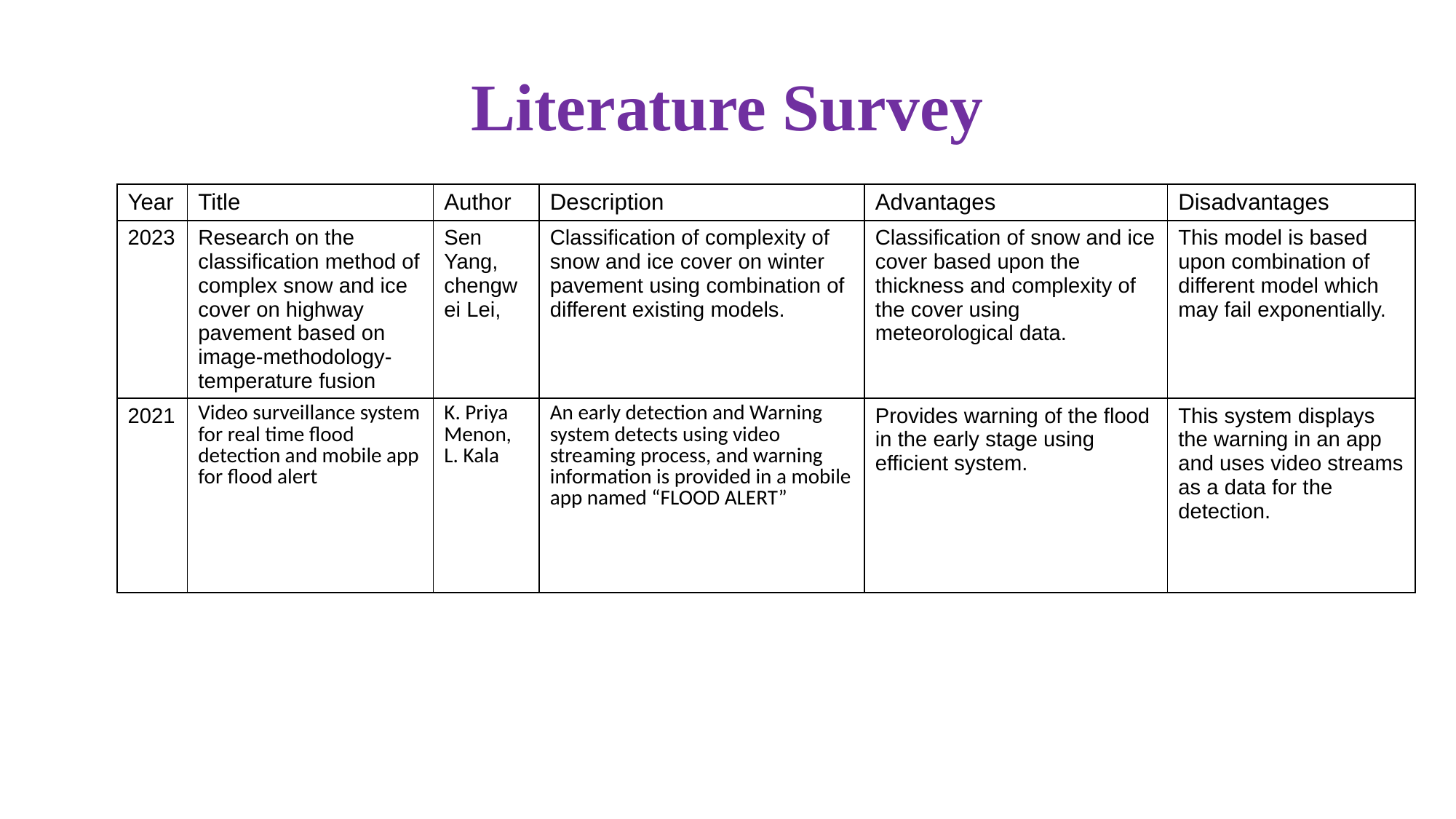

# Literature Survey
| Year | Title | Author | Description | Advantages | Disadvantages |
| --- | --- | --- | --- | --- | --- |
| 2023 | Research on the classification method of complex snow and ice cover on highway pavement based on image-methodology-temperature fusion | Sen Yang, chengwei Lei, | Classification of complexity of snow and ice cover on winter pavement using combination of different existing models. | Classification of snow and ice cover based upon the thickness and complexity of the cover using meteorological data. | This model is based upon combination of different model which may fail exponentially. |
| 2021 | Video surveillance system for real time flood detection and mobile app for flood alert | K. Priya Menon, L. Kala | An early detection and Warning system detects using video streaming process, and warning information is provided in a mobile app named “FLOOD ALERT” | Provides warning of the flood in the early stage using efficient system. | This system displays the warning in an app and uses video streams as a data for the detection. |